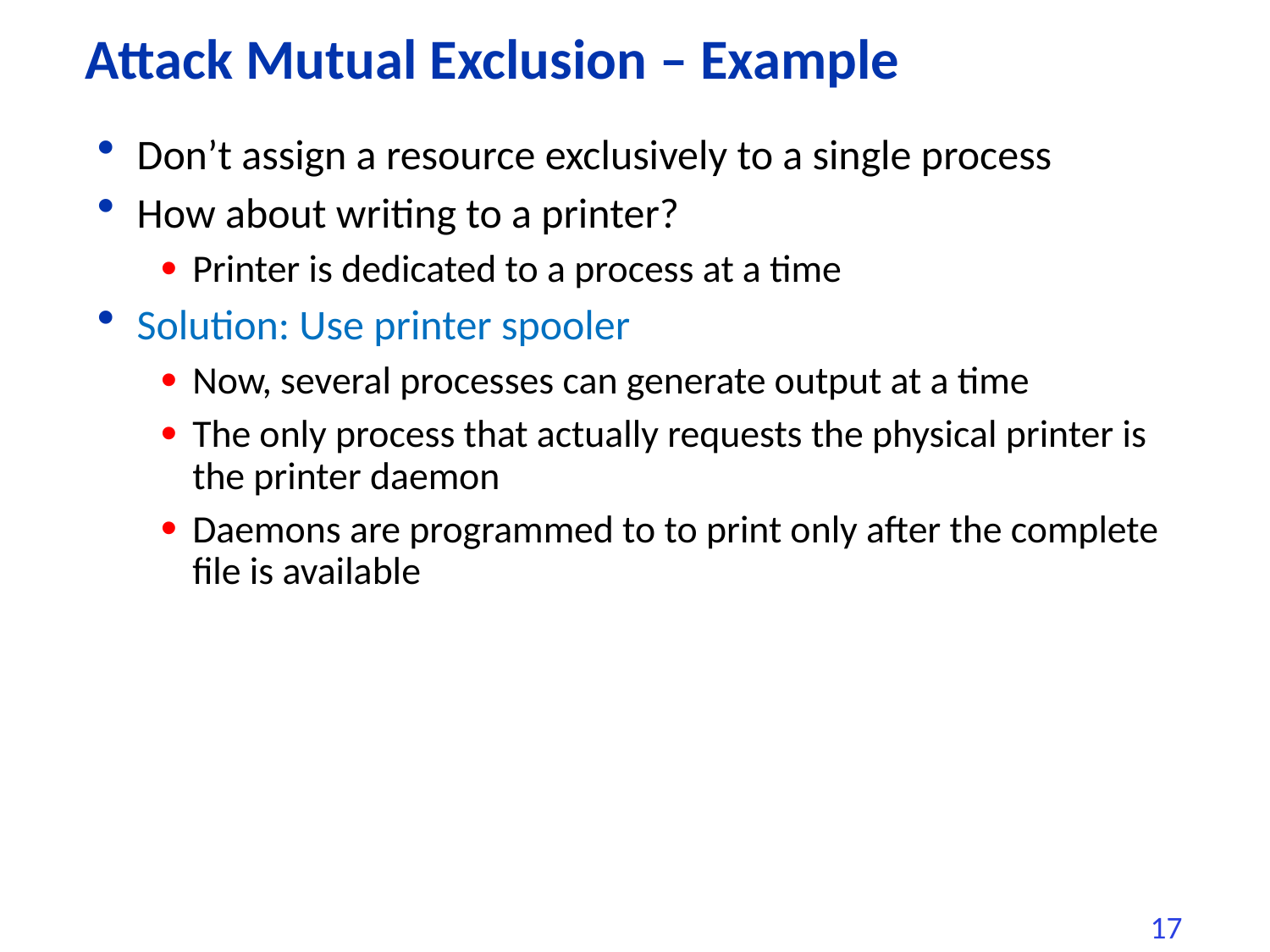

# Attack Mutual Exclusion – Example
Don’t assign a resource exclusively to a single process
How about writing to a printer?
Printer is dedicated to a process at a time
Solution: Use printer spooler
Now, several processes can generate output at a time
The only process that actually requests the physical printer is the printer daemon
Daemons are programmed to to print only after the complete file is available